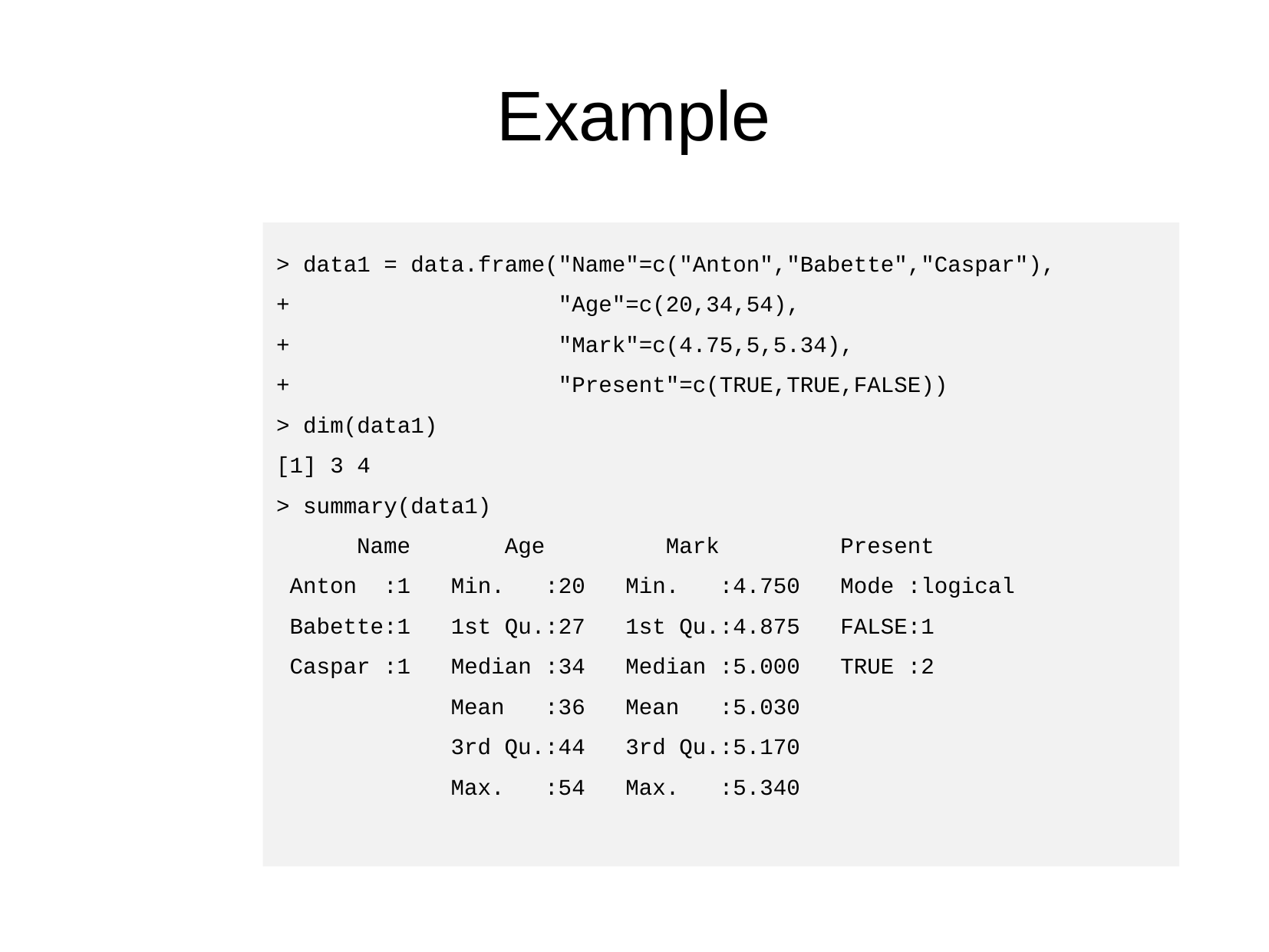

# Example
> data1 = data.frame("Name"=c("Anton","Babette","Caspar"),
+                    "Age"=c(20,34,54),
+                    "Mark"=c(4.75,5,5.34),
+                    "Present"=c(TRUE,TRUE,FALSE))
> dim(data1)
[1] 3 4
> summary(data1)
      Name       Age         Mark         Present
 Anton  :1   Min.   :20   Min.   :4.750   Mode :logical
 Babette:1   1st Qu.:27   1st Qu.:4.875   FALSE:1
 Caspar :1   Median :34   Median :5.000   TRUE :2
             Mean   :36   Mean   :5.030
             3rd Qu.:44   3rd Qu.:5.170
             Max.   :54   Max.   :5.340